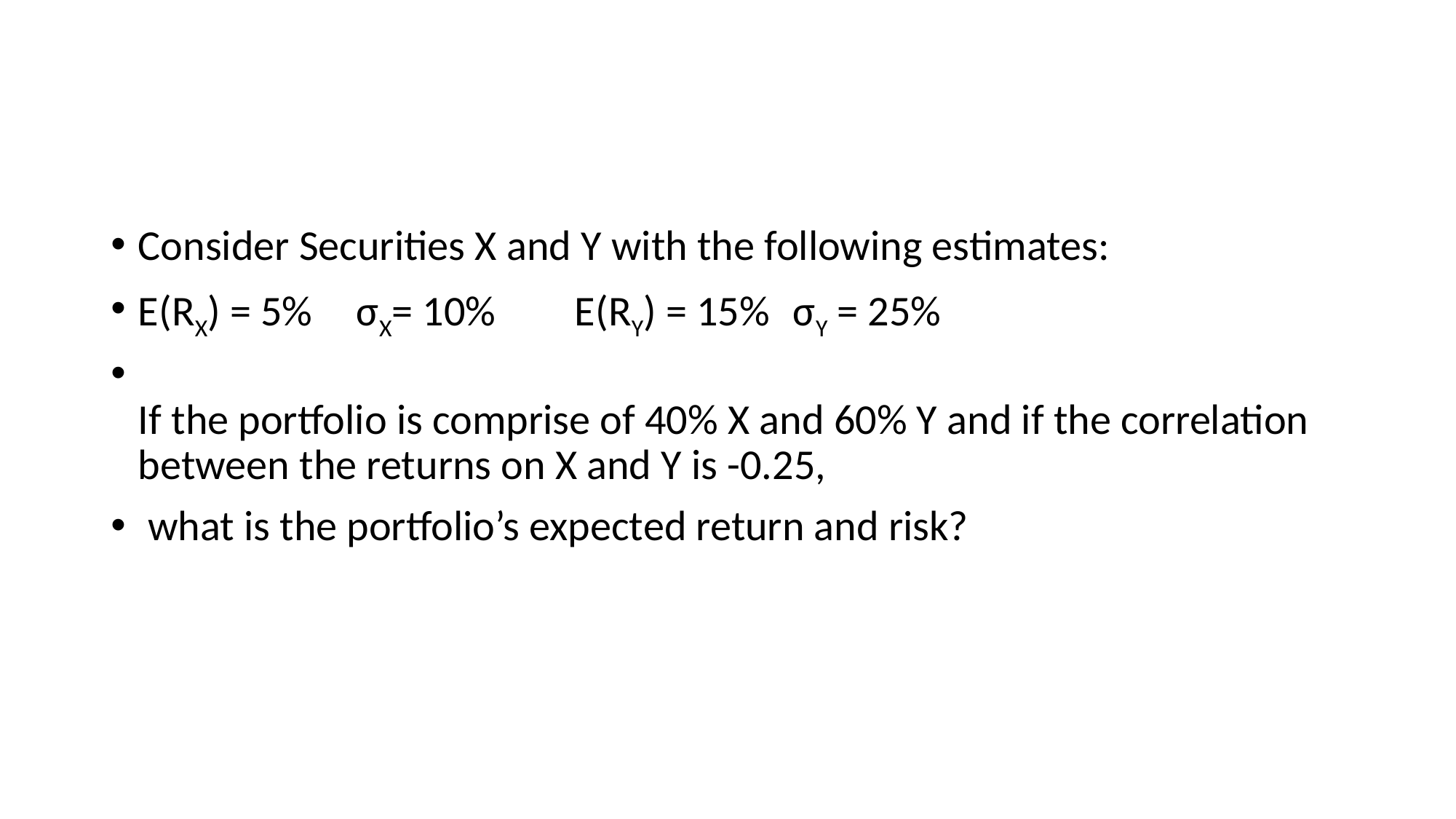

#
Consider Securities X and Y with the following estimates:
E(RX) = 5%	σX= 10%	E(RY) = 15%	σY = 25%
If the portfolio is comprise of 40% X and 60% Y and if the correlation between the returns on X and Y is -0.25,
 what is the portfolio’s expected return and risk?